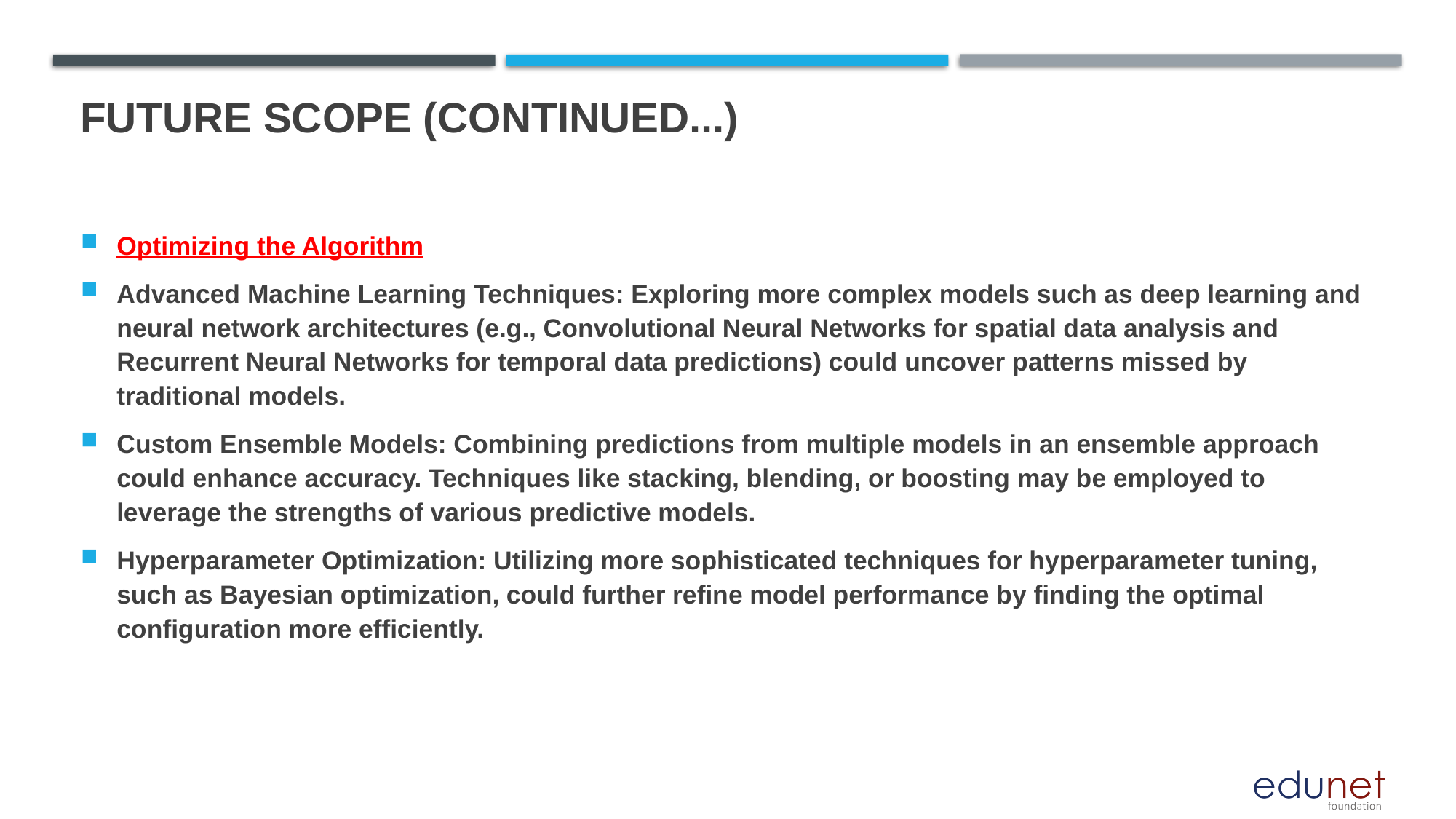

# Future scope (Continued...)
Optimizing the Algorithm
Advanced Machine Learning Techniques: Exploring more complex models such as deep learning and neural network architectures (e.g., Convolutional Neural Networks for spatial data analysis and Recurrent Neural Networks for temporal data predictions) could uncover patterns missed by traditional models.
Custom Ensemble Models: Combining predictions from multiple models in an ensemble approach could enhance accuracy. Techniques like stacking, blending, or boosting may be employed to leverage the strengths of various predictive models.
Hyperparameter Optimization: Utilizing more sophisticated techniques for hyperparameter tuning, such as Bayesian optimization, could further refine model performance by finding the optimal configuration more efficiently.